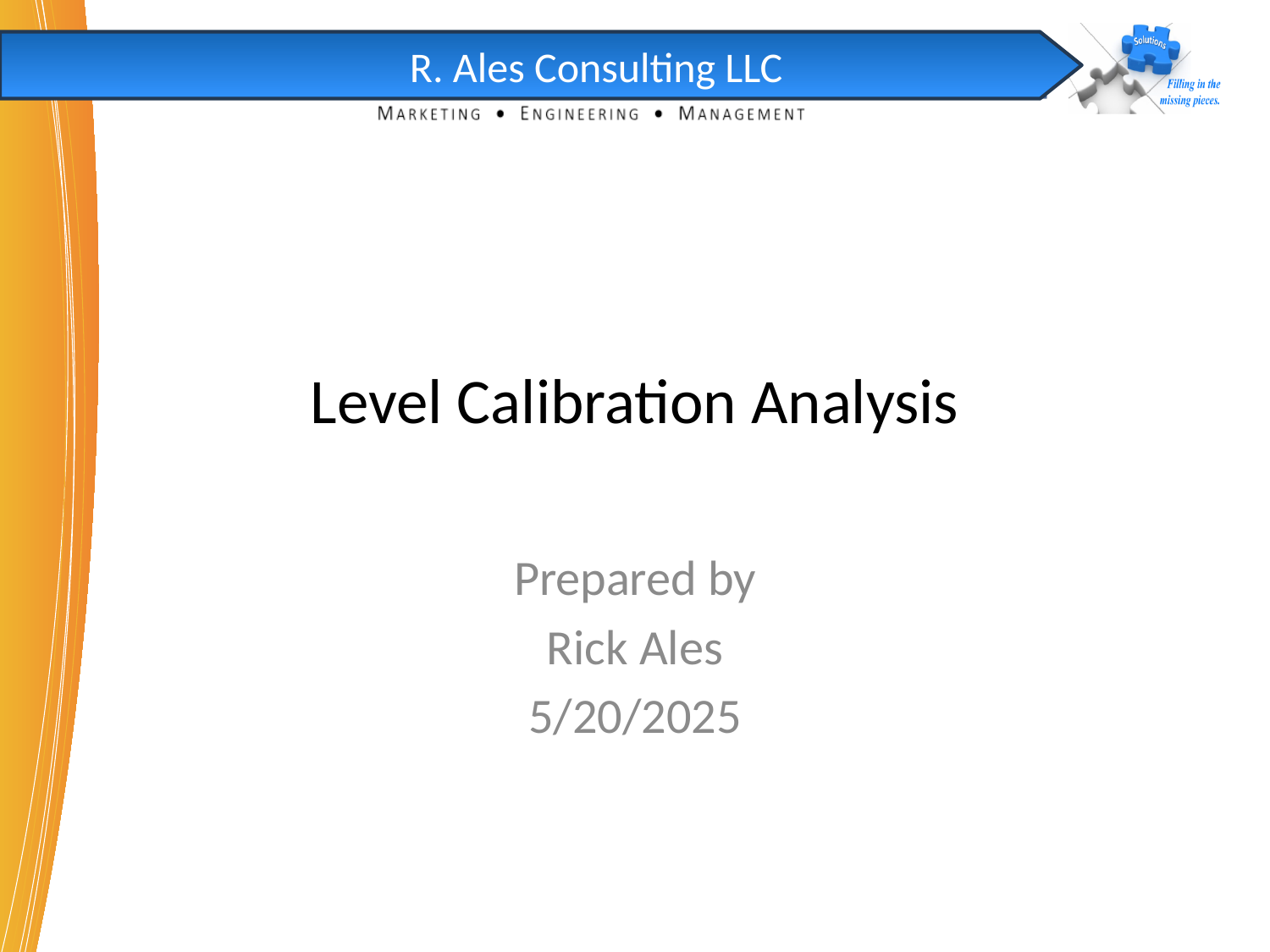

# Level Calibration Analysis
Prepared by
Rick Ales
5/20/2025